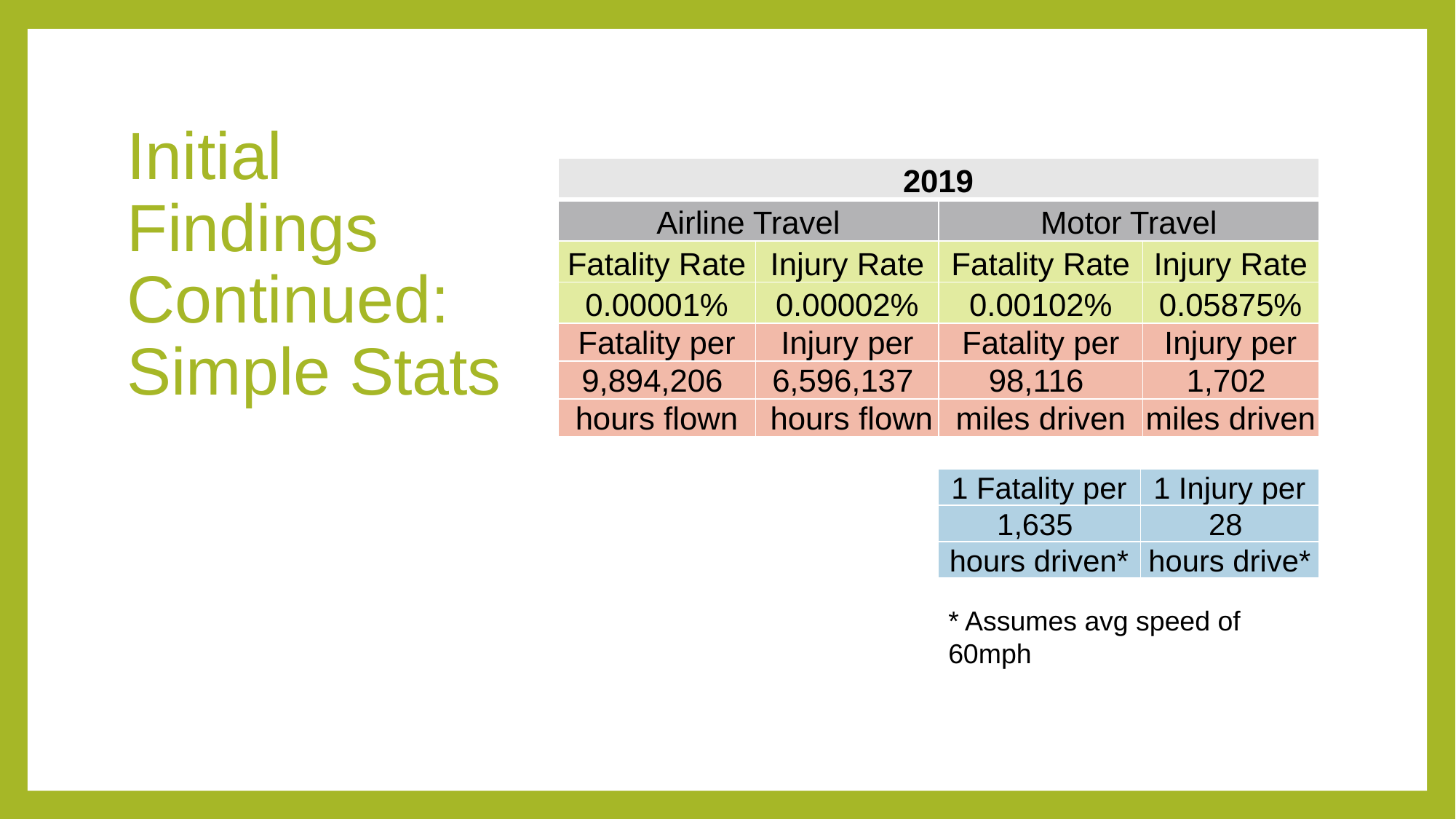

# Initial Findings Continued: Simple Stats
| 2019 |  |  |  |
| --- | --- | --- | --- |
| Airline Travel |  | Motor Travel |  |
| Fatality Rate | Injury Rate | Fatality Rate | Injury Rate |
| 0.00001% | 0.00002% | 0.00102% | 0.05875% |
| Fatality per | Injury per | Fatality per | Injury per |
| 9,894,206 | 6,596,137 | 98,116 | 1,702 |
| hours flown | hours flown | miles driven | miles driven |
| 1 Fatality per | 1 Injury per |
| --- | --- |
| 1,635 | 28 |
| hours driven\* | hours drive\* |
* Assumes avg speed of 60mph